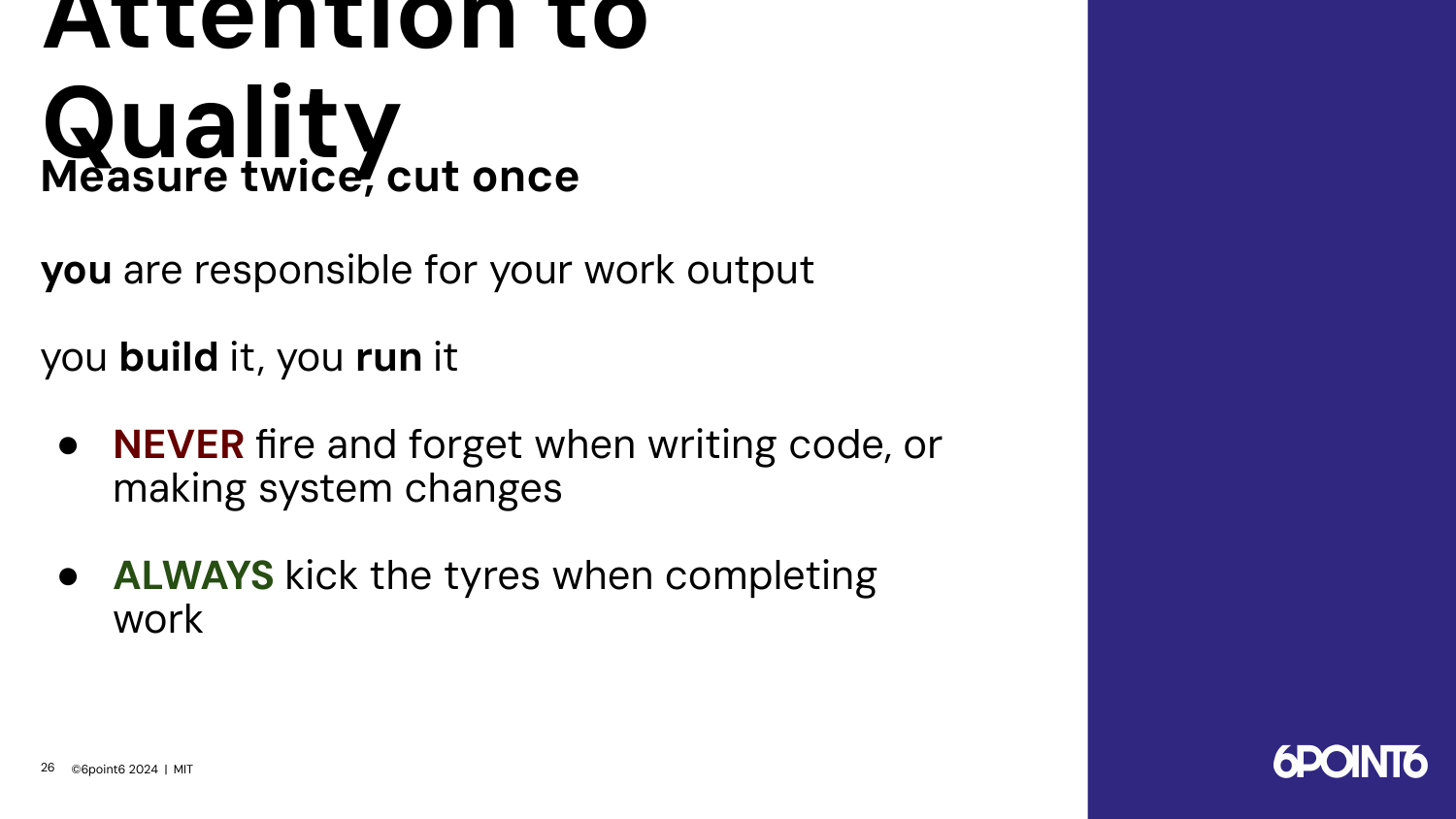

# Attention to Quality
Measure twice, cut once

you are responsible for your work output
you build it, you run it
NEVER fire and forget when writing code, or making system changes
ALWAYS kick the tyres when completing work

26